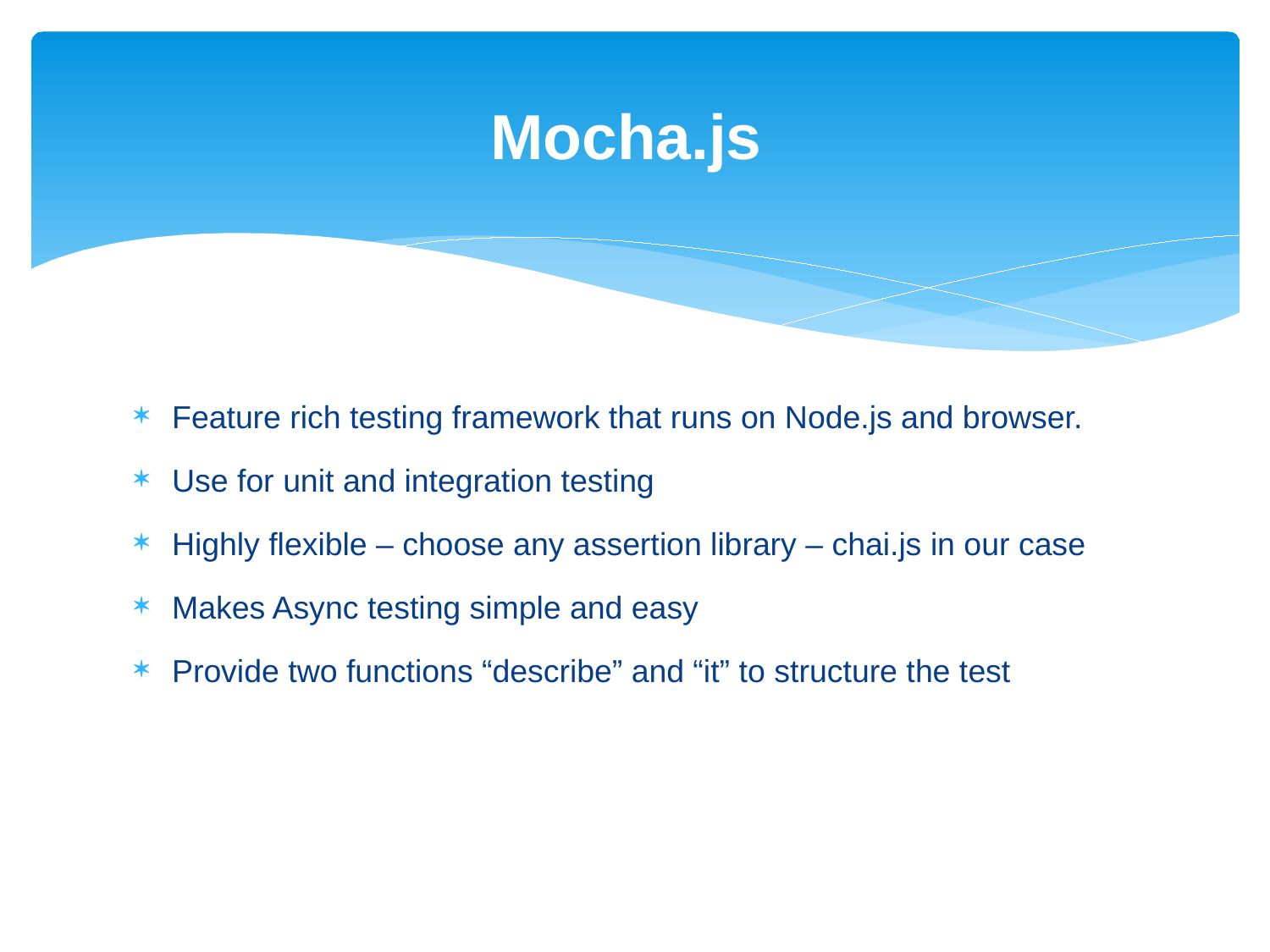

# Mocha.js
Feature rich testing framework that runs on Node.js and browser.
Use for unit and integration testing
Highly flexible – choose any assertion library – chai.js in our case
Makes Async testing simple and easy
Provide two functions “describe” and “it” to structure the test